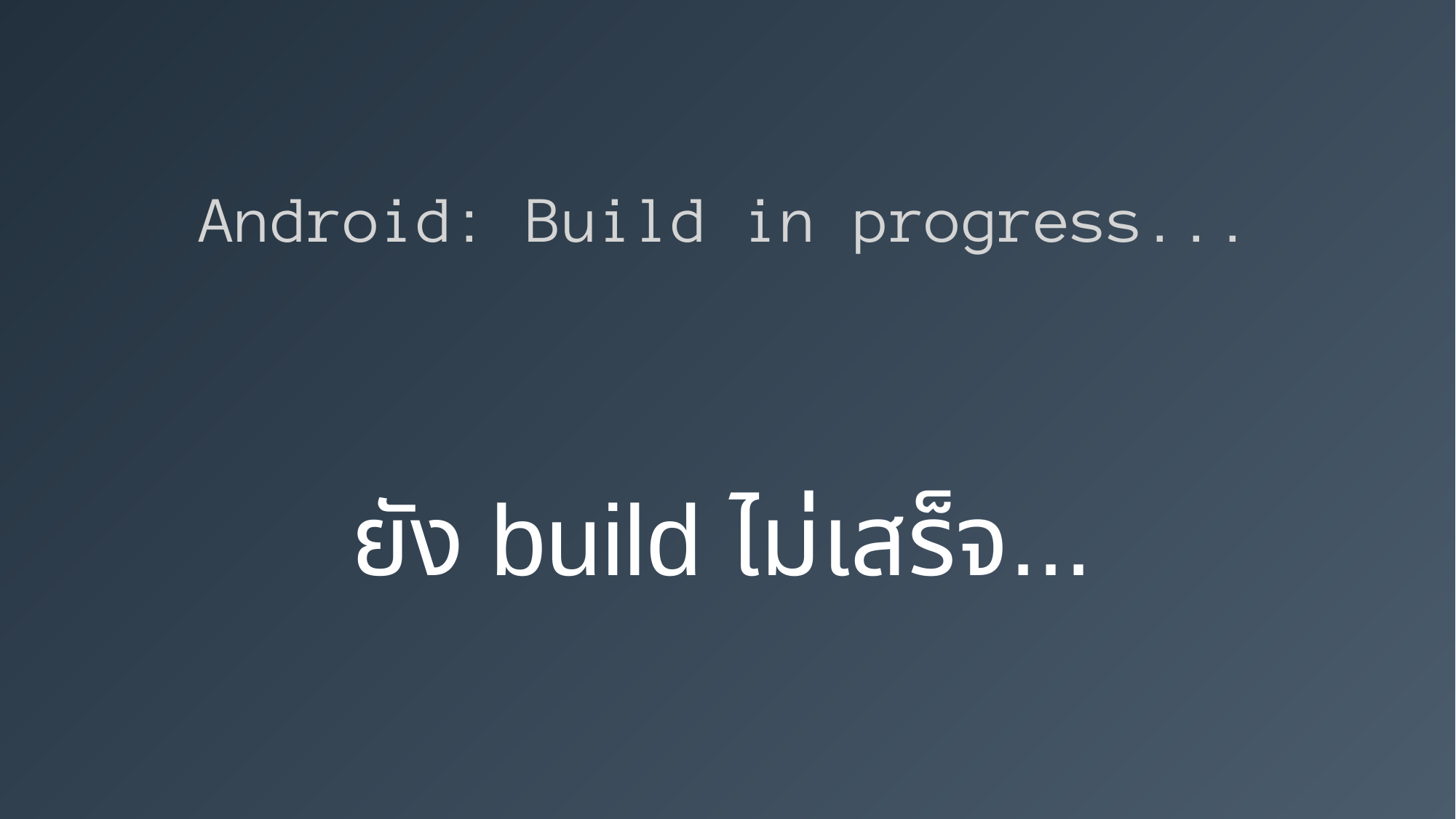

Android: Build in progress...
ยัง build ไม่เสร็จ...